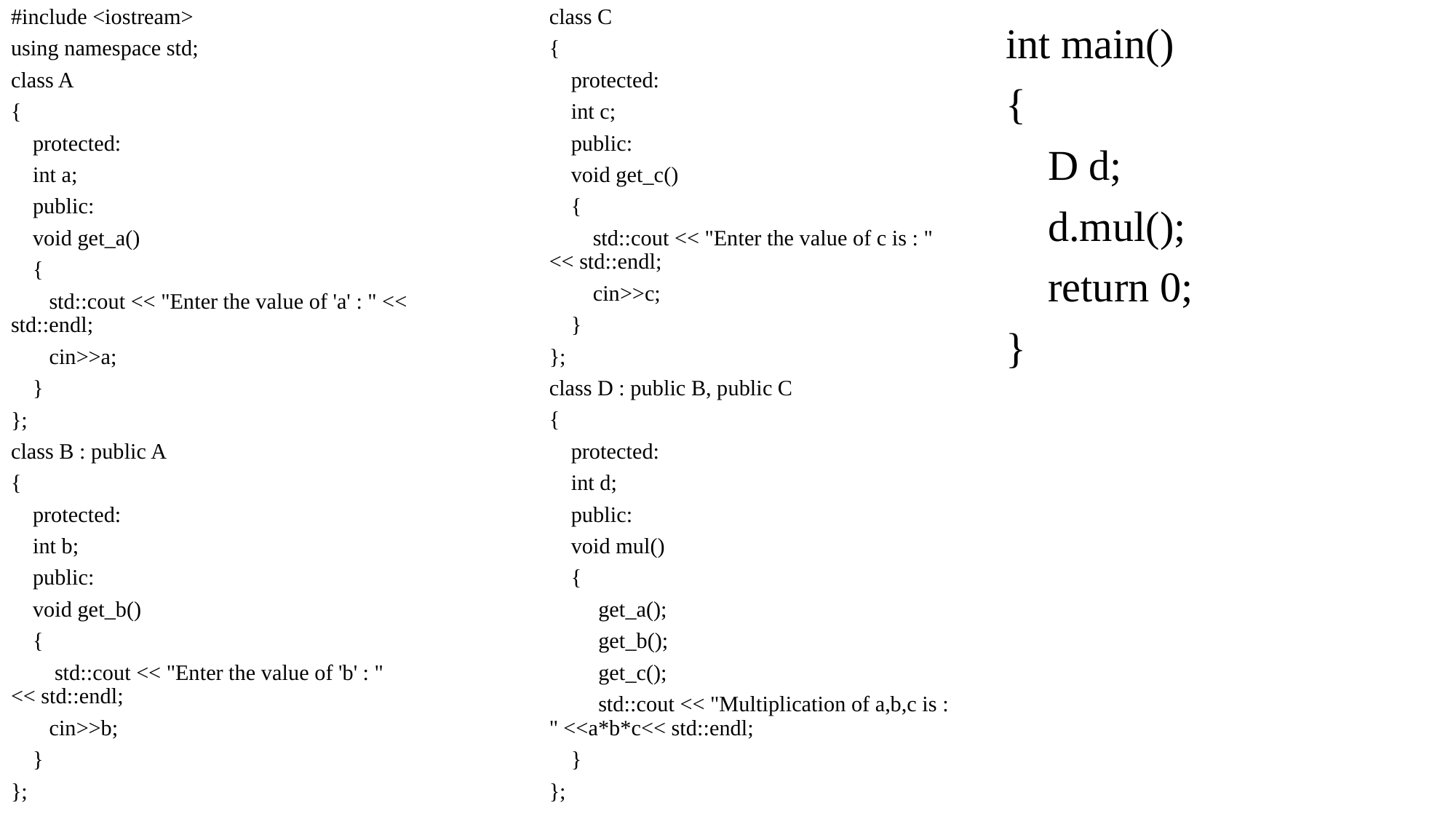

#include <iostream>
using namespace std;
class A
{
    protected:
    int a;
    public:
    void get_a()
    {
       std::cout << "Enter the value of 'a' : " << std::endl;
       cin>>a;
    }
};
class B : public A
{
    protected:
    int b;
    public:
    void get_b()
    {
        std::cout << "Enter the value of 'b' : " << std::endl;
       cin>>b;
    }
};

class C
{
    protected:
    int c;
    public:
    void get_c()
    {
        std::cout << "Enter the value of c is : " << std::endl;
        cin>>c;
    }
};
class D : public B, public C
{
    protected:
    int d;
    public:
    void mul()
    {
         get_a();
         get_b();
         get_c();
         std::cout << "Multiplication of a,b,c is : " <<a*b*c<< std::endl;
    }
};
int main()
{
    D d;
    d.mul();
    return 0;
}